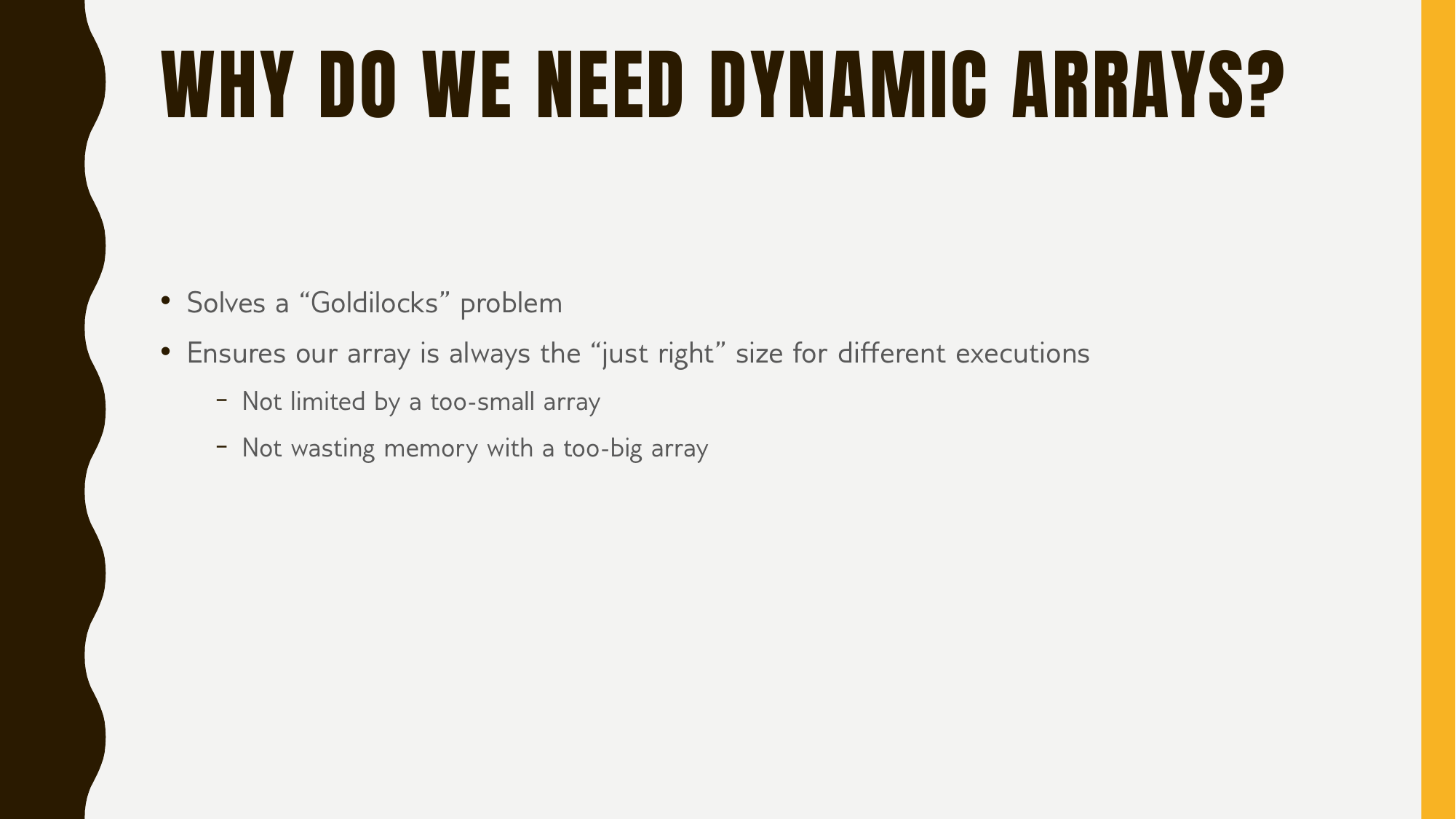

# Why Do We Need Dynamic Arrays?
Solves a “Goldilocks” problem
Ensures our array is always the “just right” size for different executions
Not limited by a too-small array
Not wasting memory with a too-big array